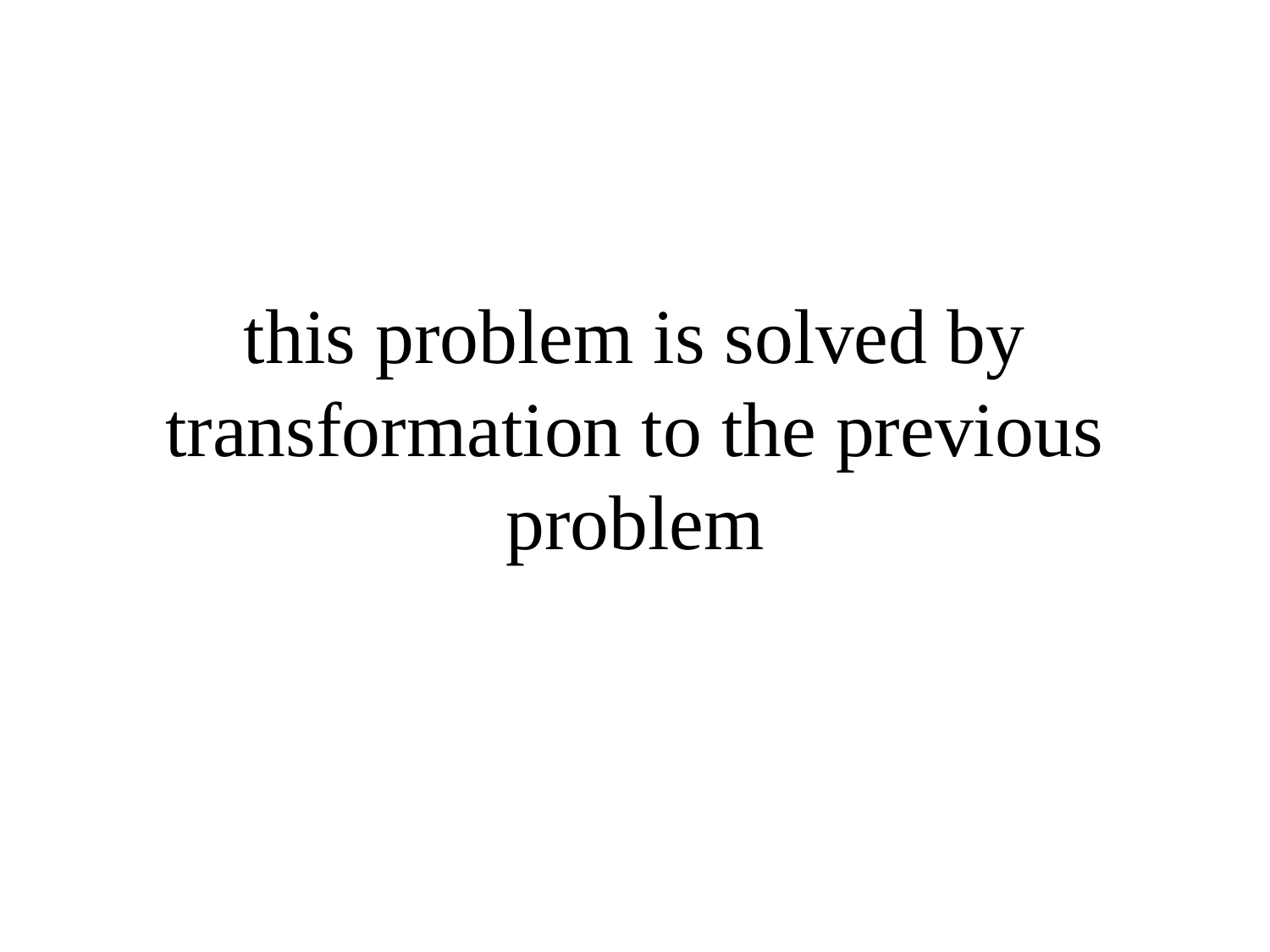

# this problem is solved by transformation to the previous problem